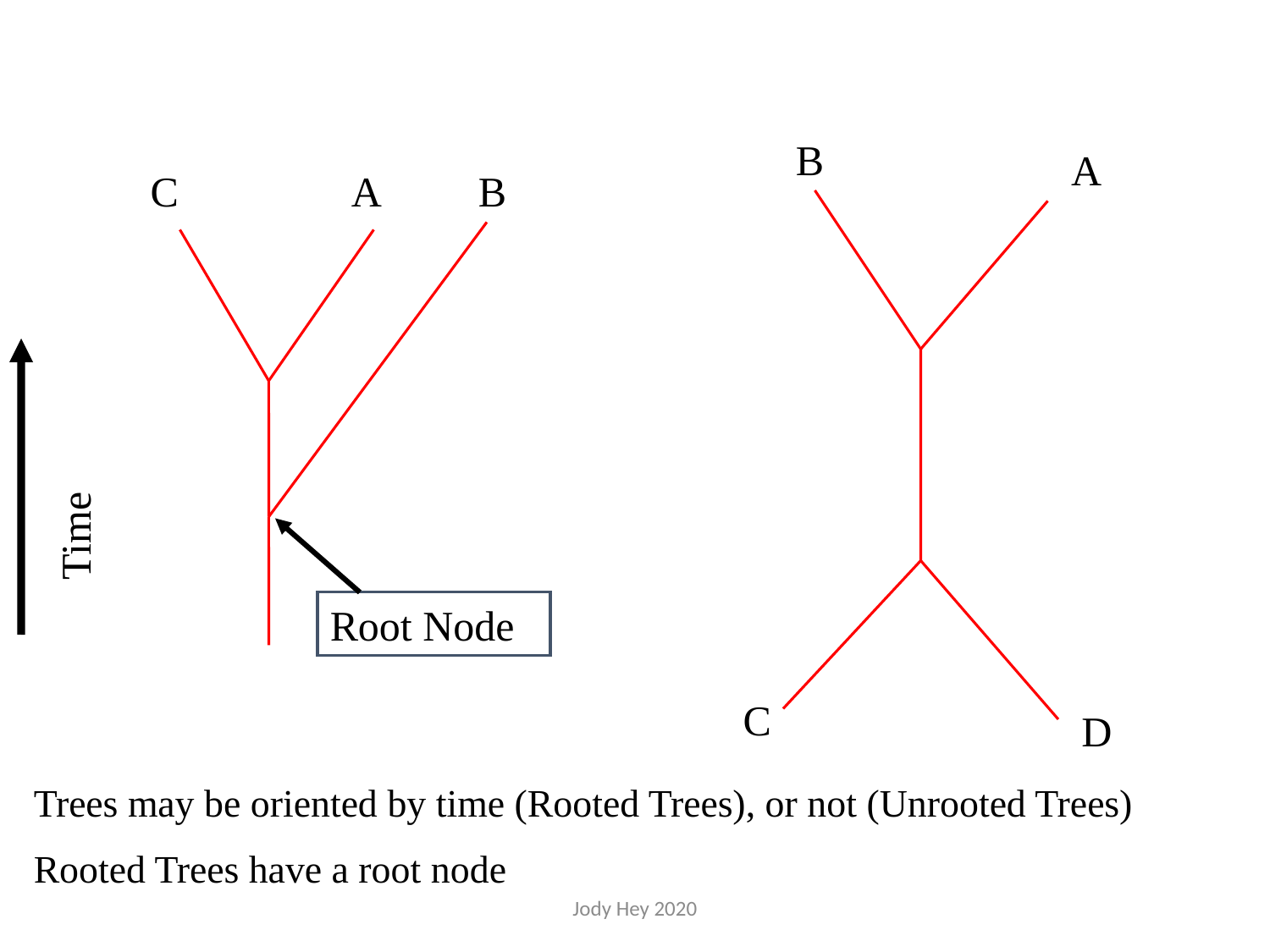

#
B
A
C
A
B

Time

Root Node
C
D
Trees may be oriented by time (Rooted Trees), or not (Unrooted Trees)
Rooted Trees have a root node
Jody Hey 2020